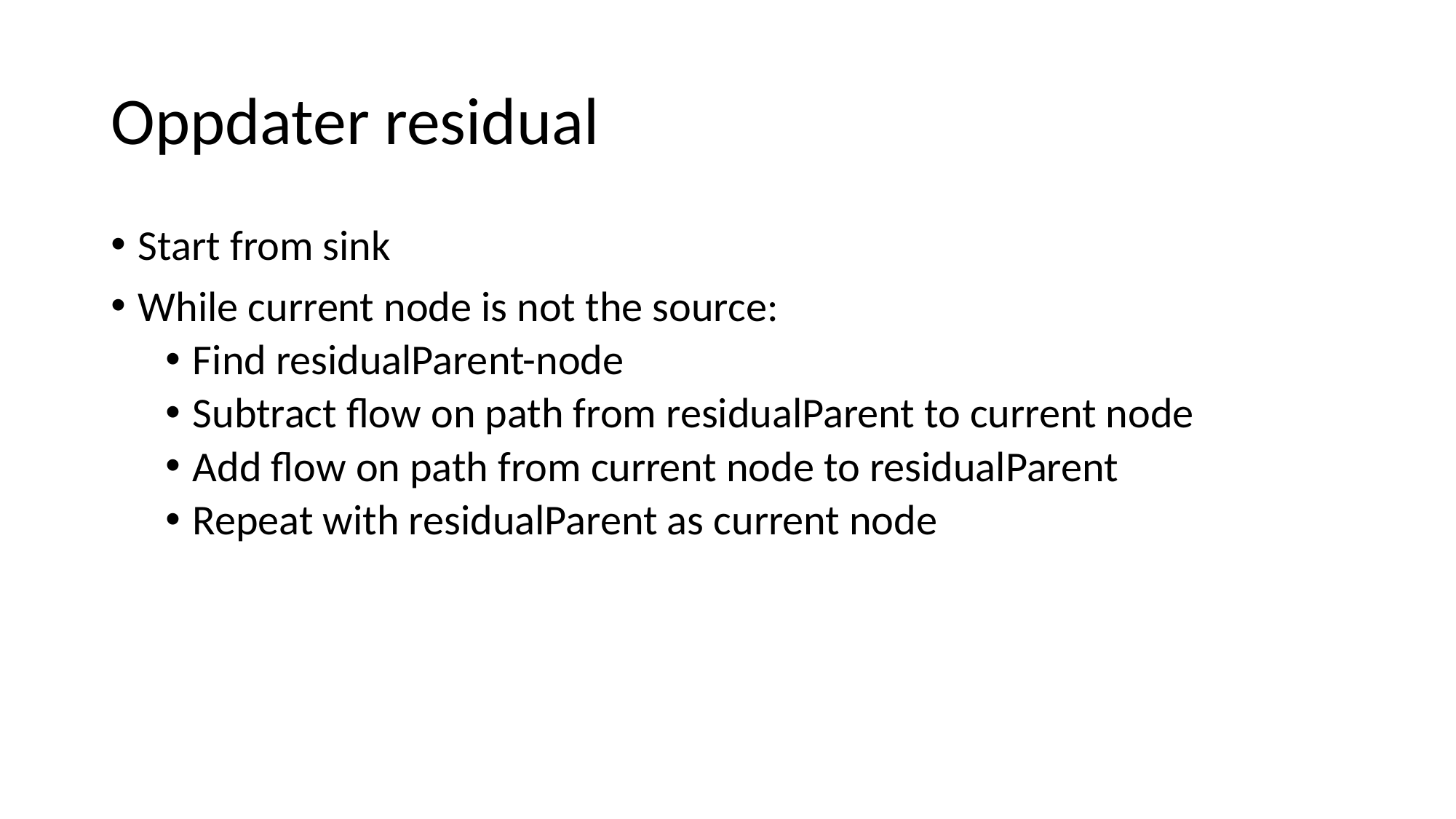

# Oppdater residual
Start from sink
While current node is not the source:
Find residualParent-node
Subtract flow on path from residualParent to current node
Add flow on path from current node to residualParent
Repeat with residualParent as current node